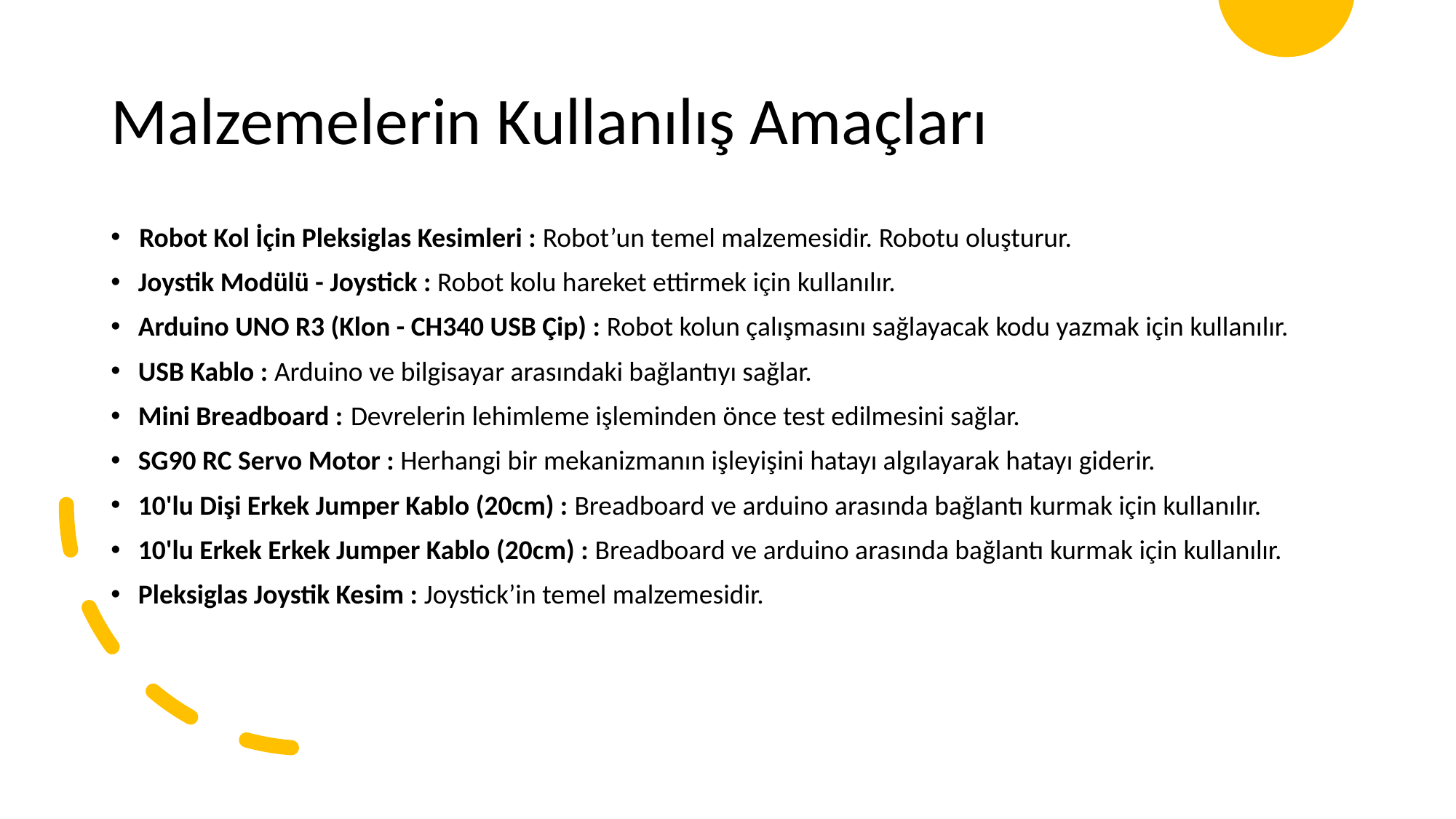

# Malzemelerin Kullanılış Amaçları
   Robot Kol İçin Pleksiglas Kesimleri : Robot’un temel malzemesidir. Robotu oluşturur.
Joystik Modülü - Joystick : Robot kolu hareket ettirmek için kullanılır.
Arduino UNO R3 (Klon - CH340 USB Çip) : Robot kolun çalışmasını sağlayacak kodu yazmak için kullanılır.
USB Kablo : Arduino ve bilgisayar arasındaki bağlantıyı sağlar.
Mini Breadboard : Devrelerin lehimleme işleminden önce test edilmesini sağlar.
SG90 RC Servo Motor : Herhangi bir mekanizmanın işleyişini hatayı algılayarak hatayı giderir.
10'lu Dişi Erkek Jumper Kablo (20cm) : Breadboard ve arduino arasında bağlantı kurmak için kullanılır.
10'lu Erkek Erkek Jumper Kablo (20cm) : Breadboard ve arduino arasında bağlantı kurmak için kullanılır.
Pleksiglas Joystik Kesim : Joystick’in temel malzemesidir.